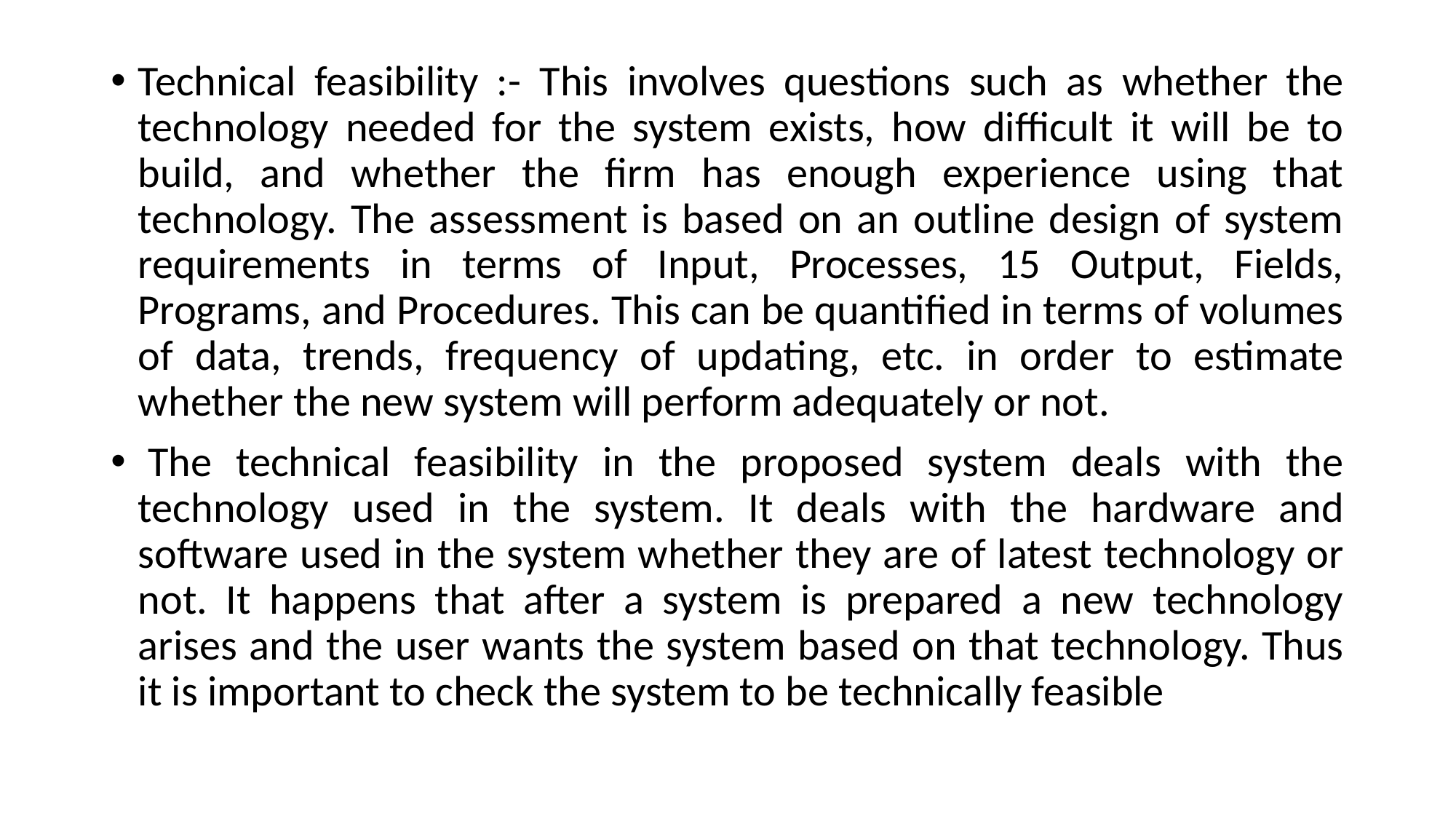

Technical feasibility :- This involves questions such as whether the technology needed for the system exists, how difficult it will be to build, and whether the firm has enough experience using that technology. The assessment is based on an outline design of system requirements in terms of Input, Processes, 15 Output, Fields, Programs, and Procedures. This can be quantified in terms of volumes of data, trends, frequency of updating, etc. in order to estimate whether the new system will perform adequately or not.
 The technical feasibility in the proposed system deals with the technology used in the system. It deals with the hardware and software used in the system whether they are of latest technology or not. It happens that after a system is prepared a new technology arises and the user wants the system based on that technology. Thus it is important to check the system to be technically feasible